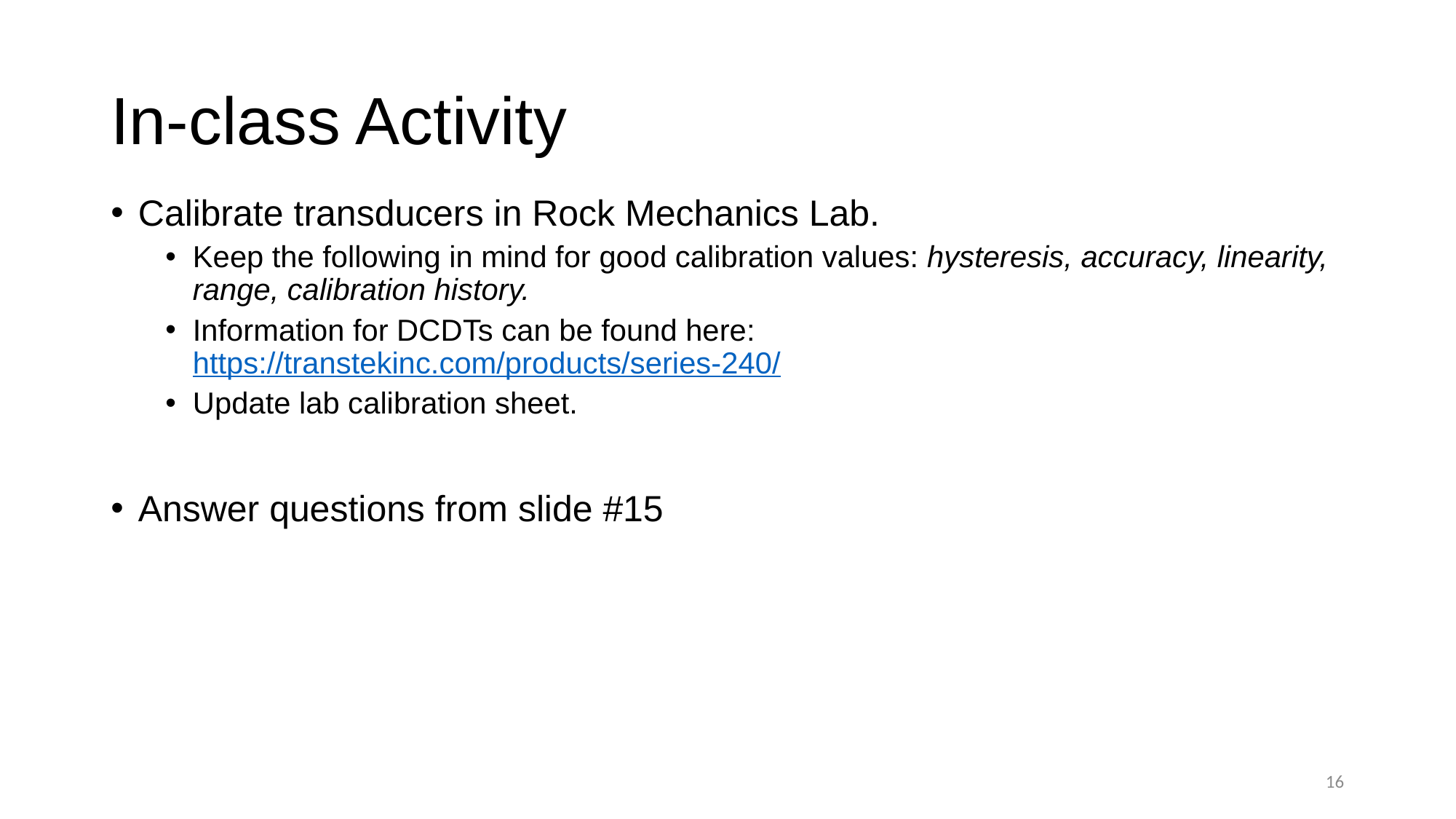

# In-class Activity
Calibrate transducers in Rock Mechanics Lab.
Keep the following in mind for good calibration values: hysteresis, accuracy, linearity, range, calibration history.
Information for DCDTs can be found here: https://transtekinc.com/products/series-240/
Update lab calibration sheet.

Answer questions from slide #15

16